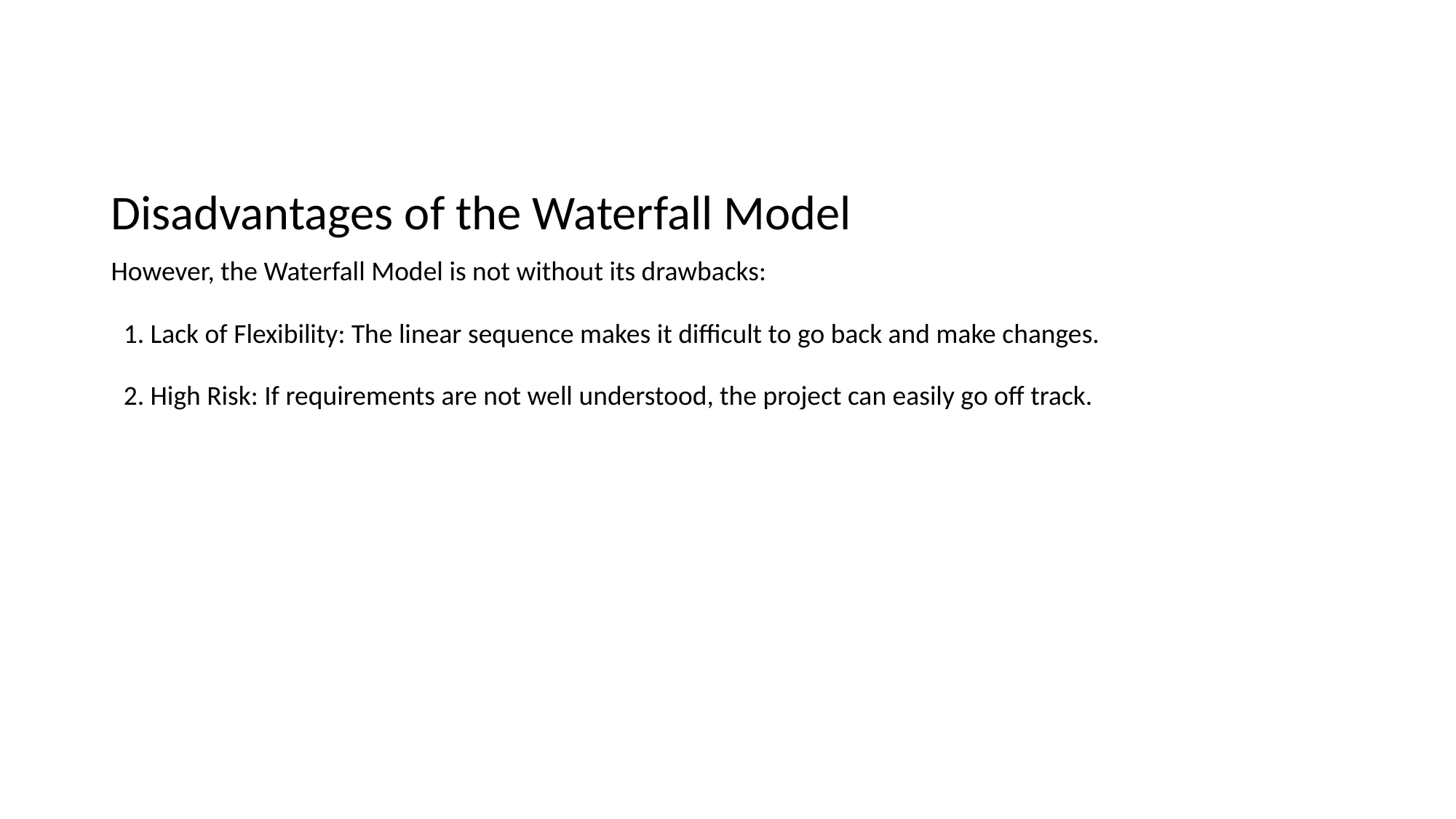

# Disadvantages of the Waterfall Model
However, the Waterfall Model is not without its drawbacks:
  1. Lack of Flexibility: The linear sequence makes it difficult to go back and make changes.
  2. High Risk: If requirements are not well understood, the project can easily go off track.